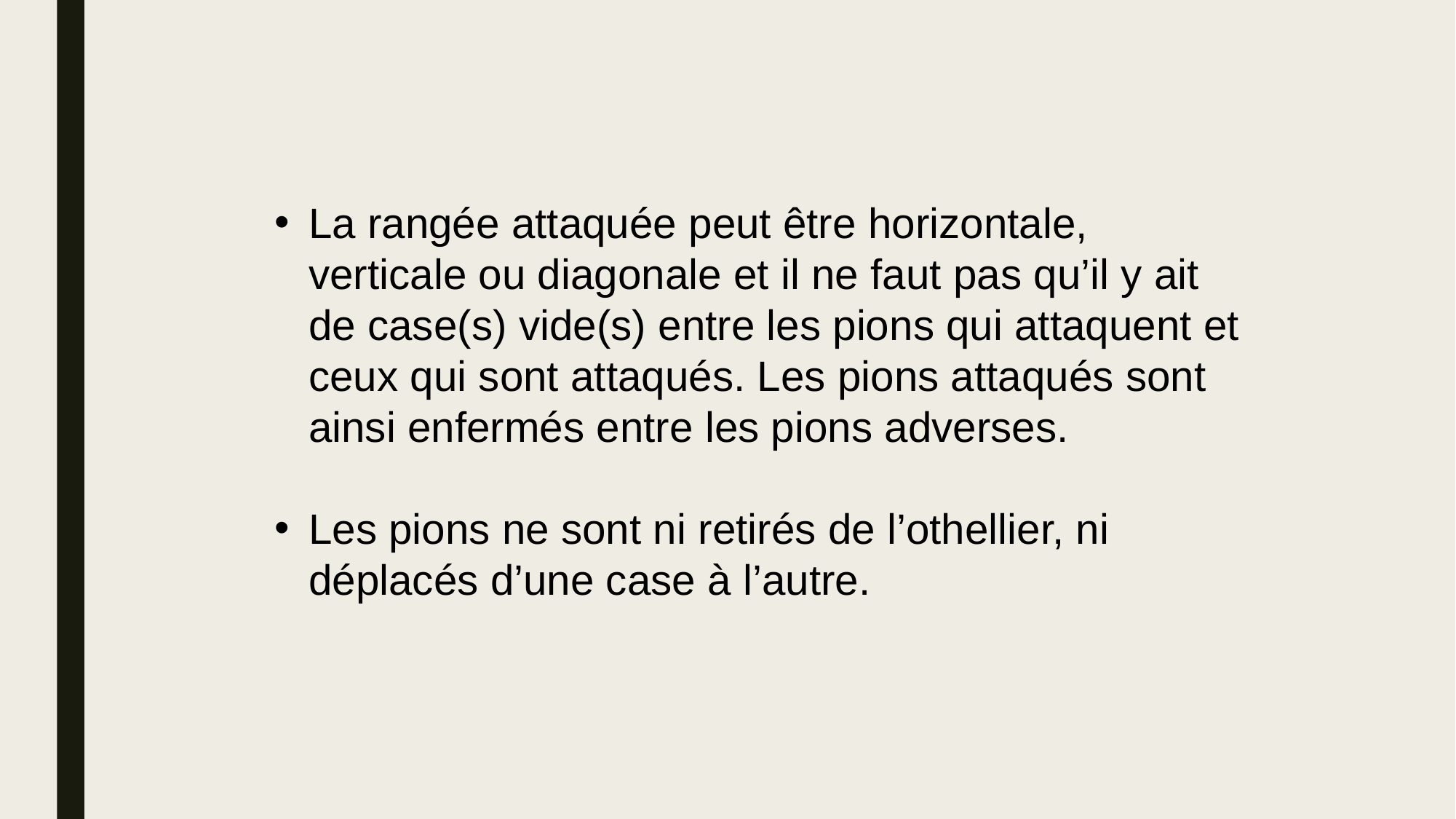

La rangée attaquée peut être horizontale, verticale ou diagonale et il ne faut pas qu’il y ait de case(s) vide(s) entre les pions qui attaquent et ceux qui sont attaqués. Les pions attaqués sont ainsi enfermés entre les pions adverses.

Les pions ne sont ni retirés de l’othellier, ni déplacés d’une case à l’autre.